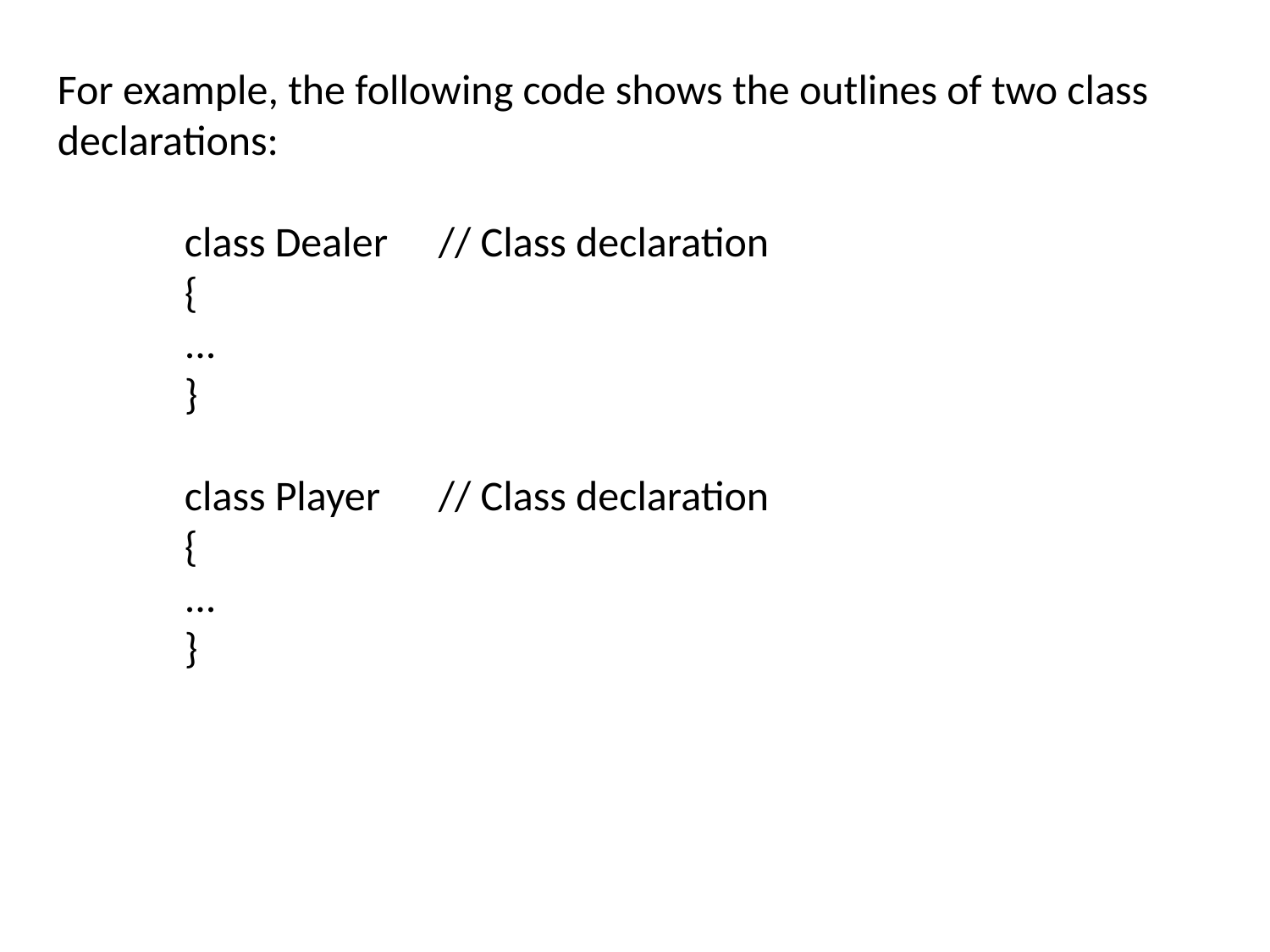

For example, the following code shows the outlines of two class declarations:

	class Dealer 	// Class declaration
	{
	...
	}

	class Player 	// Class declaration
	{
	...
	}